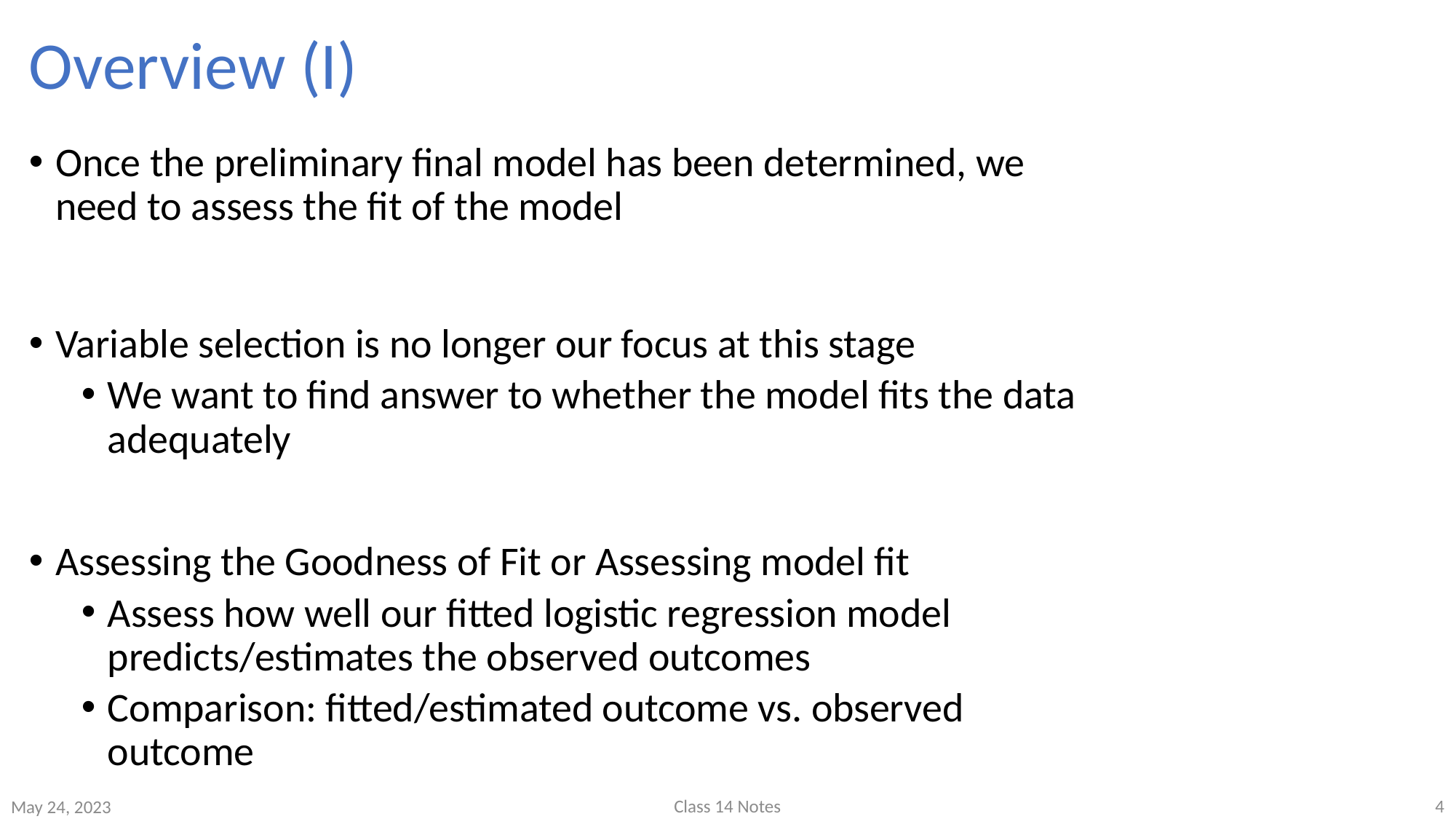

# Overview (I)
Once the preliminary final model has been determined, we need to assess the fit of the model

Variable selection is no longer our focus at this stage
We want to find answer to whether the model fits the data adequately

Assessing the Goodness of Fit or Assessing model fit
Assess how well our fitted logistic regression model predicts/estimates the observed outcomes
Comparison: fitted/estimated outcome vs. observed outcome

Class 14 Notes
4
May 24, 2023